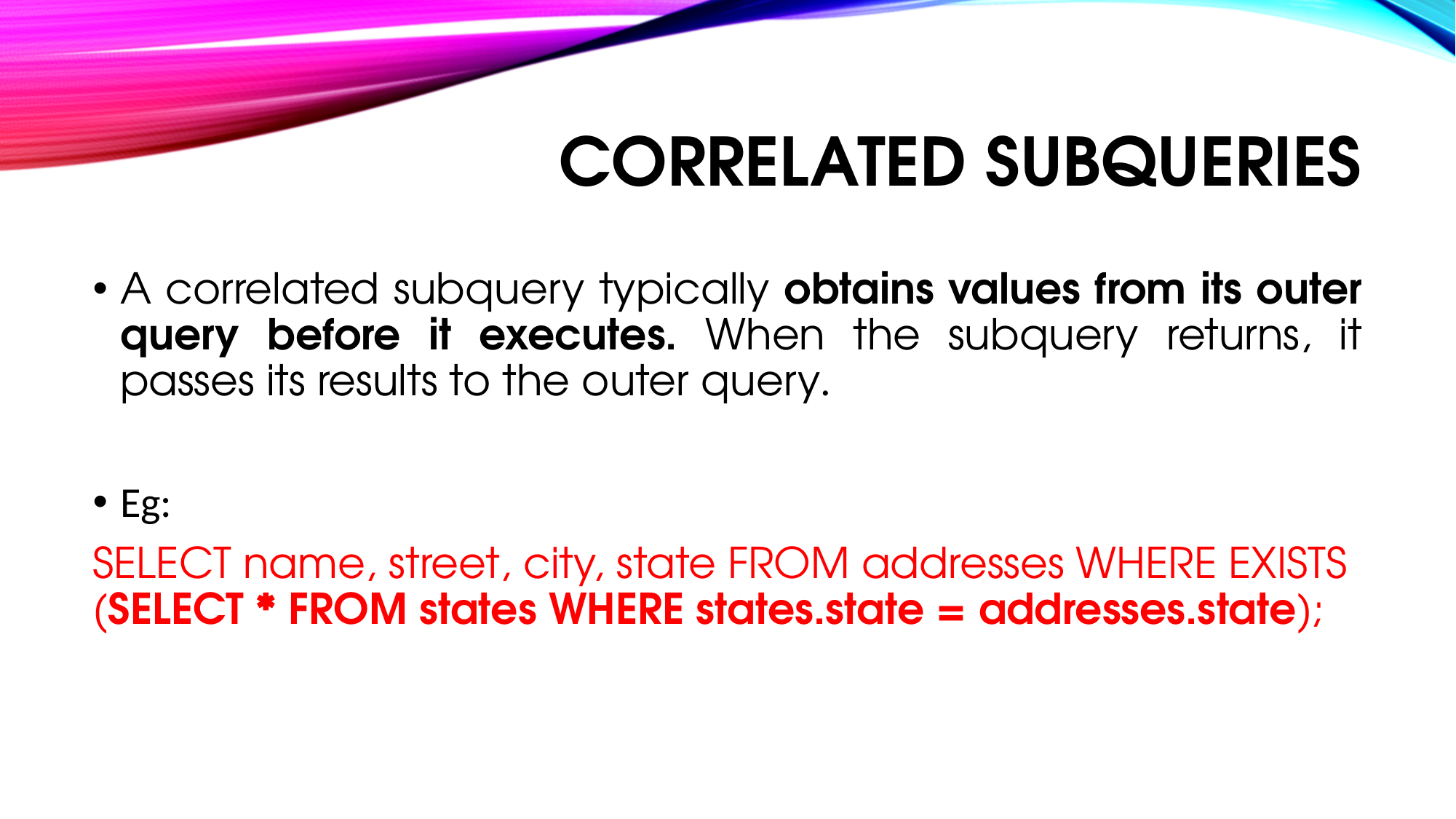

# Correlated Subqueries
A correlated subquery typically obtains values from its outer query before it executes. When the subquery returns, it passes its results to the outer query.

Eg:
SELECT name, street, city, state FROM addresses WHERE EXISTS (SELECT * FROM states WHERE states.state = addresses.state);